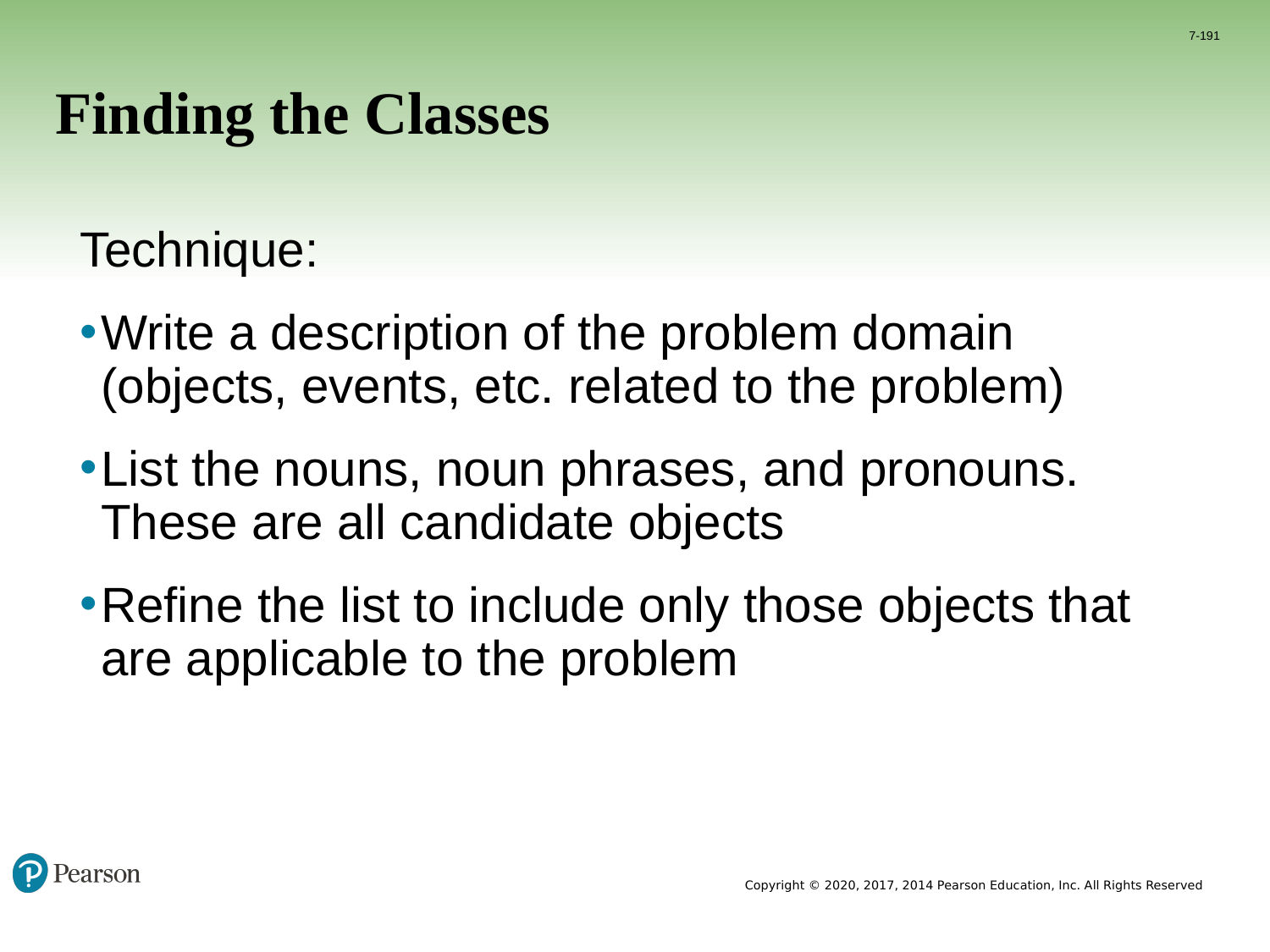

7-191
# Finding the Classes
Technique:
Write a description of the problem domain (objects, events, etc. related to the problem)
List the nouns, noun phrases, and pronouns.  These are all candidate objects
Refine the list to include only those objects that are applicable to the problem